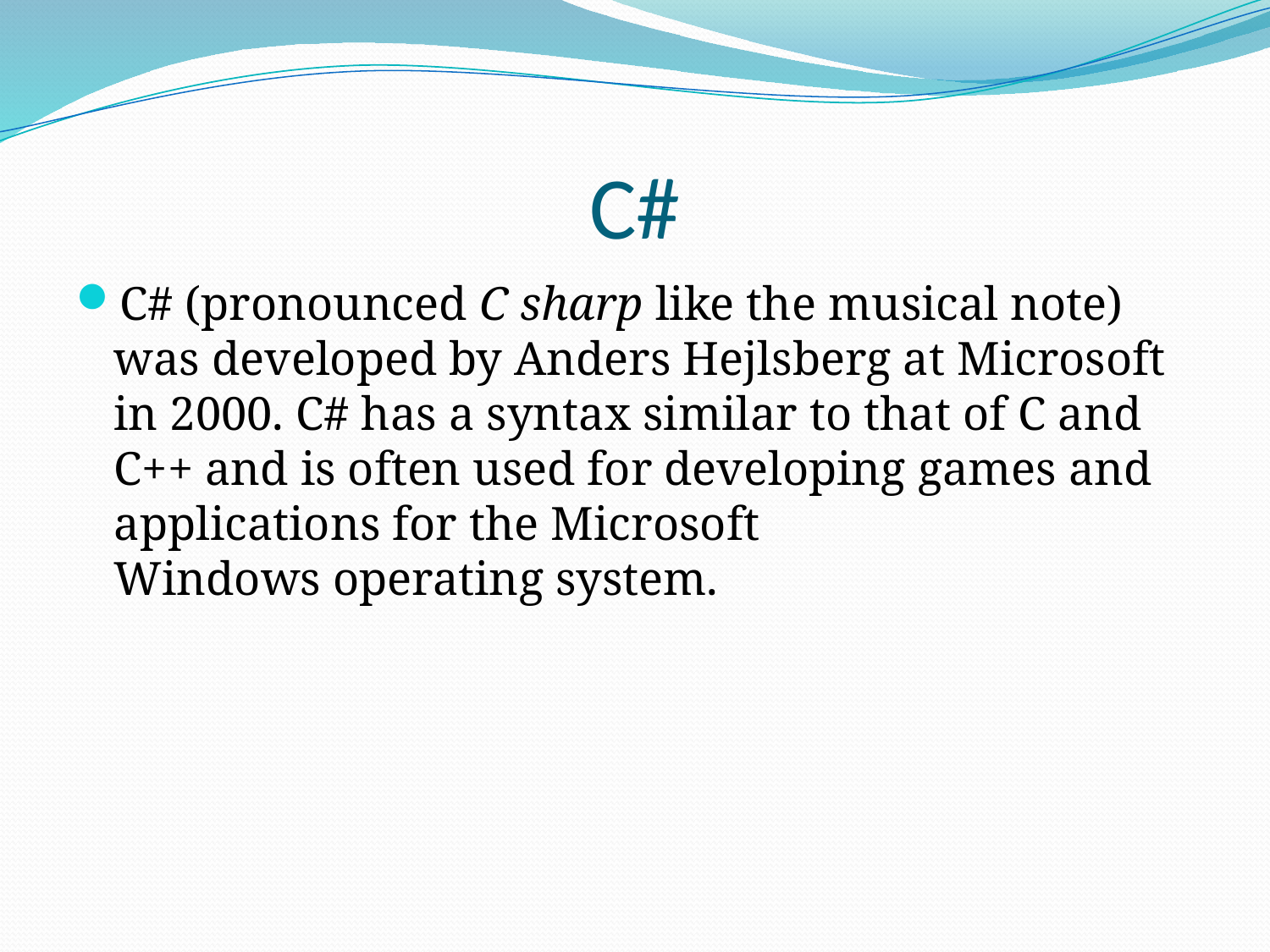

# C#
C# (pronounced C sharp like the musical note) was developed by Anders Hejlsberg at Microsoft in 2000. C# has a syntax similar to that of C and C++ and is often used for developing games and applications for the Microsoft Windows operating system.